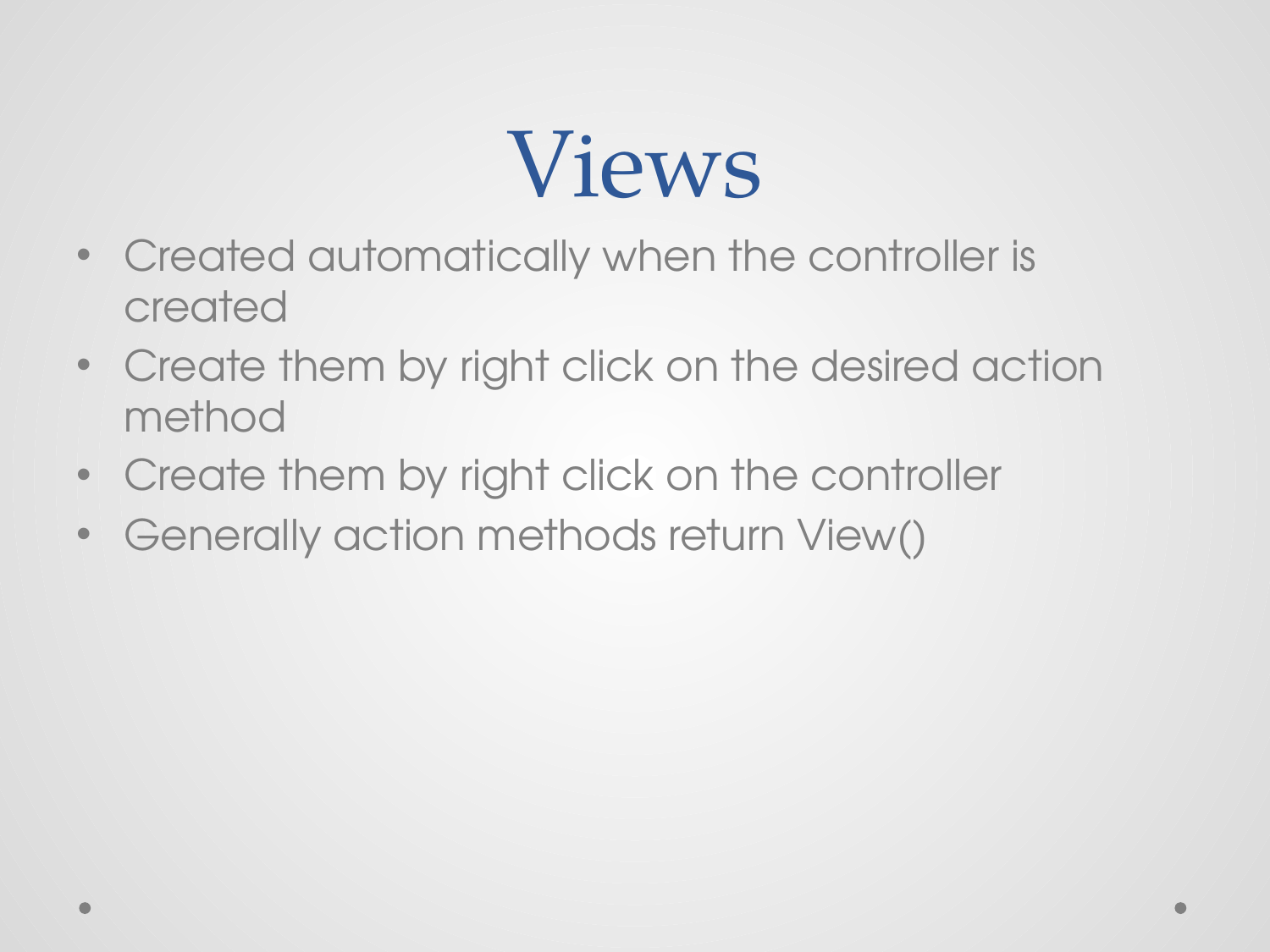

# Views
Created automatically when the controller is created
Create them by right click on the desired action method
Create them by right click on the controller
Generally action methods return View()